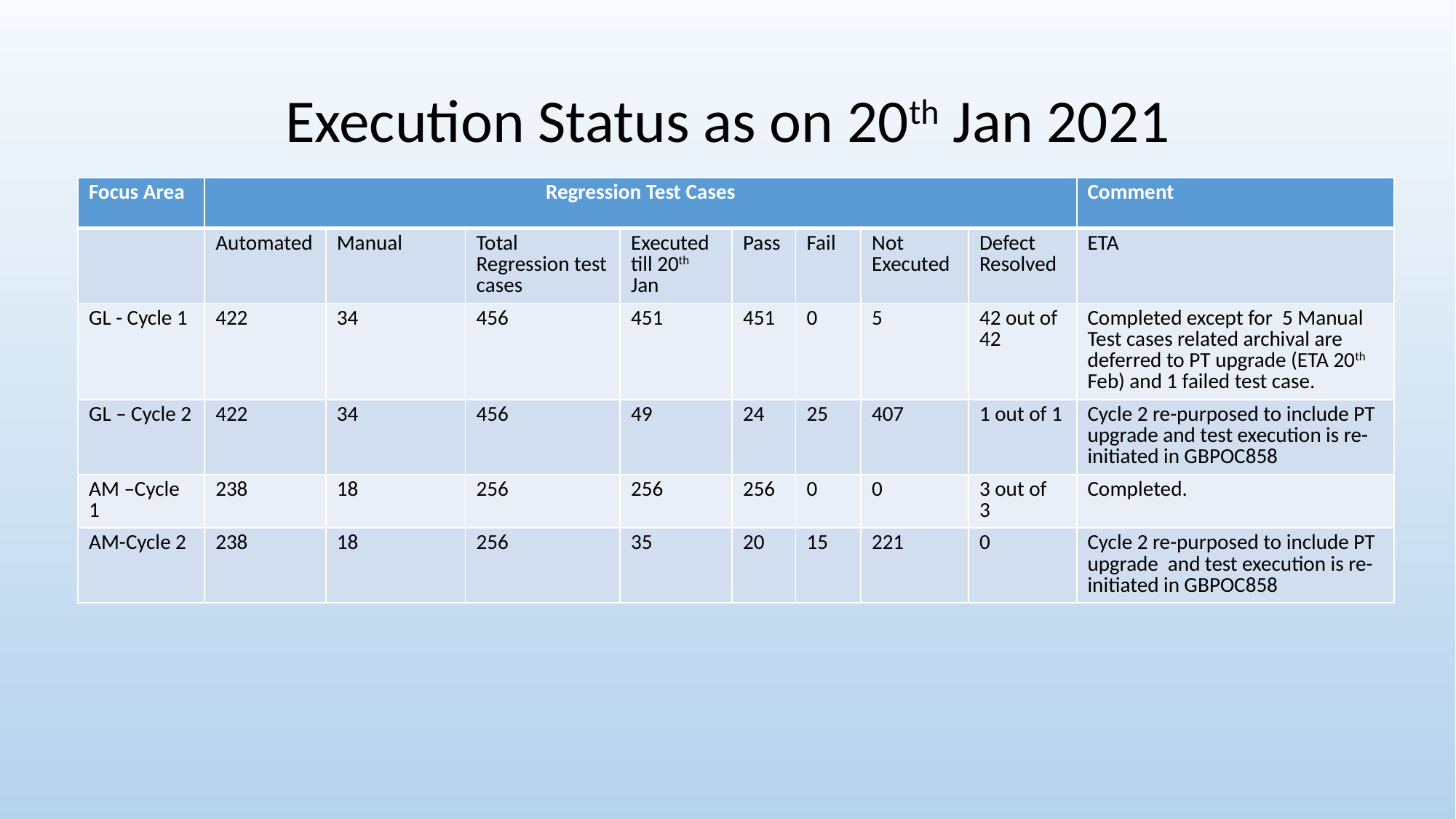

# Execution Status as on 20th Jan 2021
| Focus Area | Regression Test Cases |  |  |  |  |  |  |  | Comment |
| --- | --- | --- | --- | --- | --- | --- | --- | --- | --- |
|  | Automated | Manual | Total Regression test cases | Executed till 20th Jan | Pass | Fail | Not Executed | Defect Resolved | ETA |
| GL - Cycle 1 | 422 | 34 | 456 | 451 | 451 | 0 | 5 | 42 out of 42 | Completed except for 5 Manual Test cases related archival are deferred to PT upgrade (ETA 20th Feb) and 1 failed test case. |
| GL – Cycle 2 | 422 | 34 | 456 | 49 | 24 | 25 | 407 | 1 out of 1 | Cycle 2 re-purposed to include PT upgrade and test execution is re-initiated in GBPOC858 |
| AM –Cycle 1 | 238 | 18 | 256 | 256 | 256 | 0 | 0 | 3 out of 3 | Completed. |
| AM-Cycle 2 | 238 | 18 | 256 | 35 | 20 | 15 | 221 | 0 | Cycle 2 re-purposed to include PT upgrade and test execution is re-initiated in GBPOC858 |